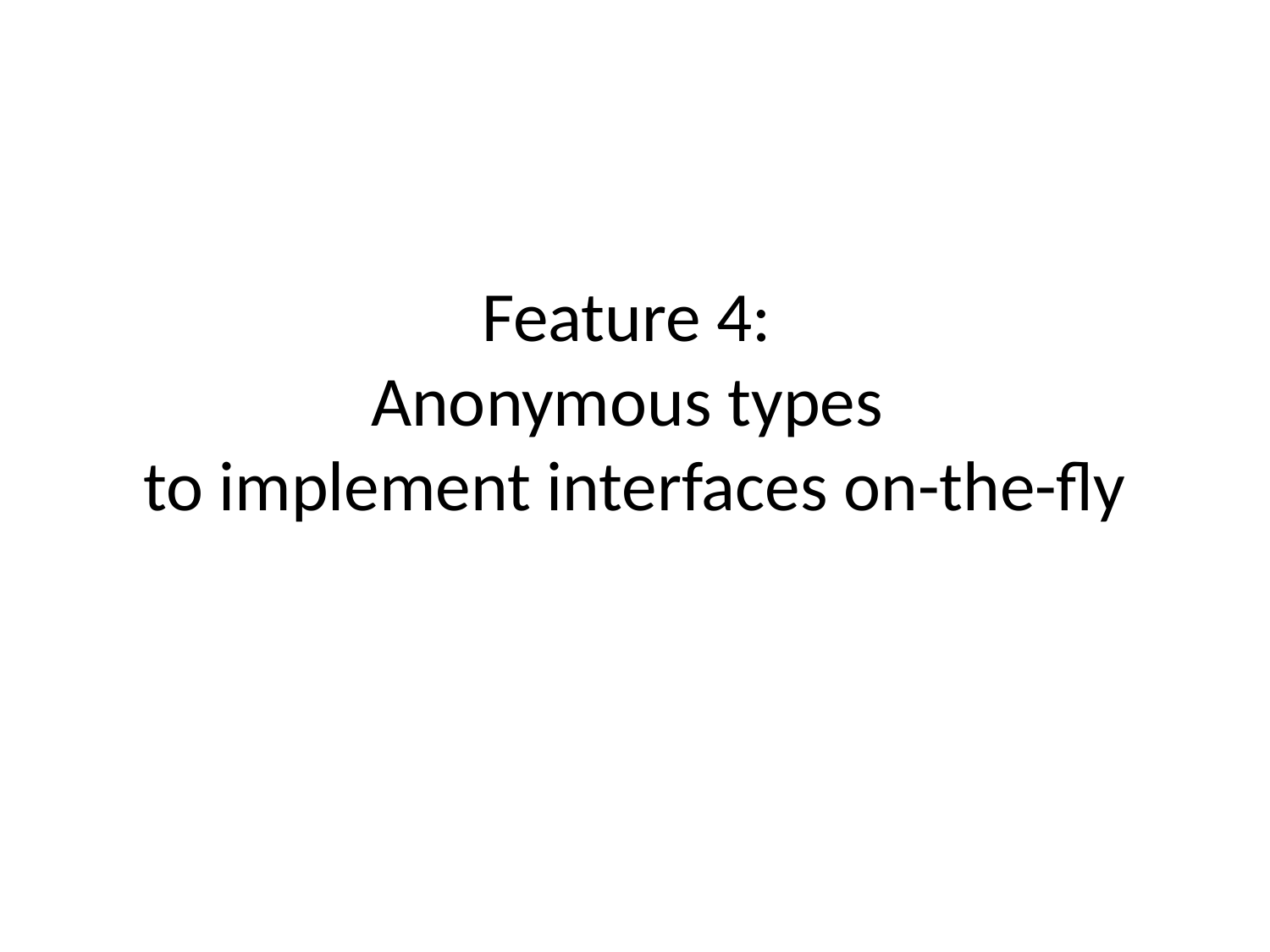

# Feature 4: Anonymous types to implement interfaces on-the-fly